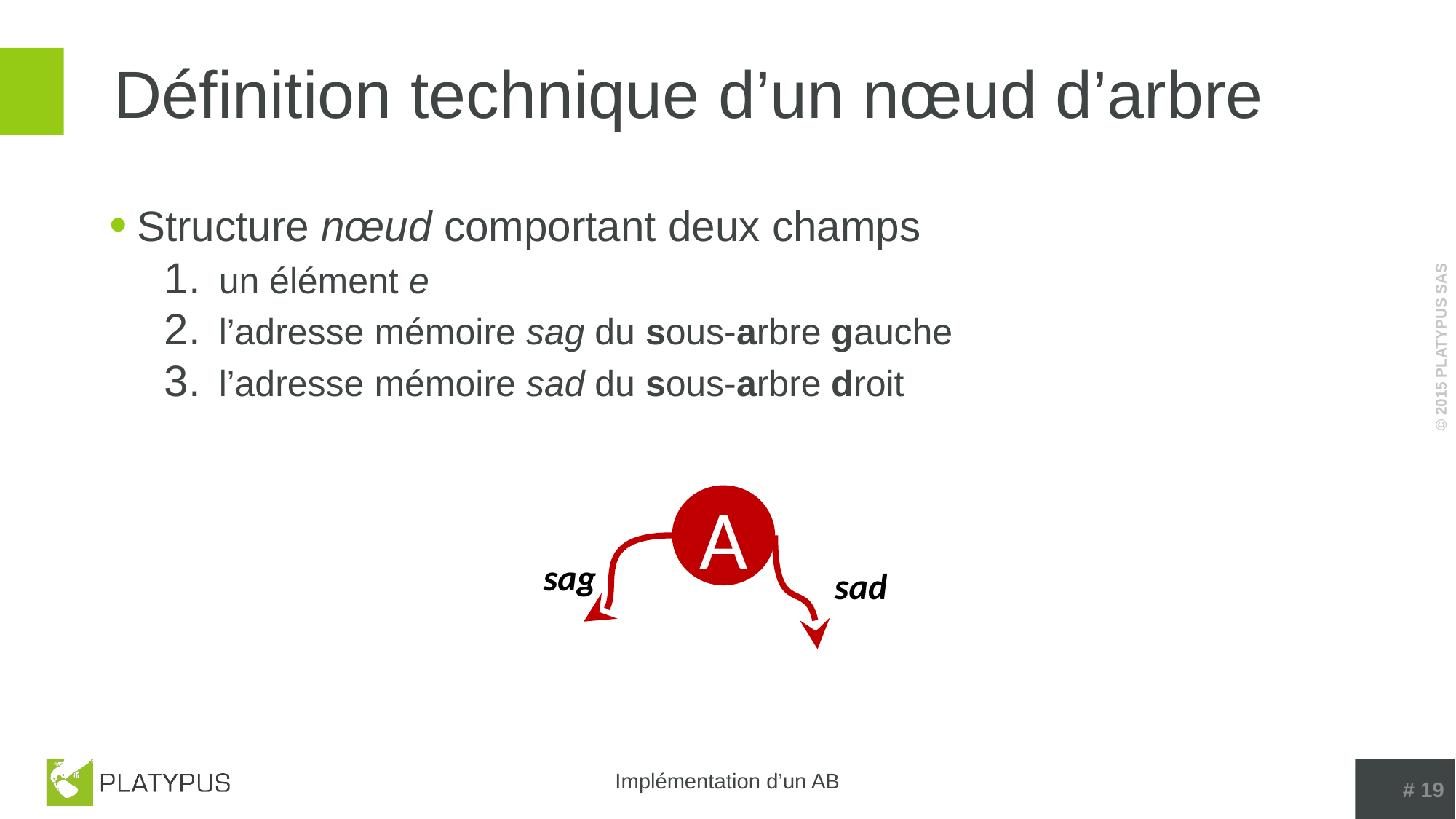

# Définition technique d’un nœud d’arbre
Structure nœud comportant deux champs
un élément e
l’adresse mémoire sag du sous-arbre gauche
l’adresse mémoire sad du sous-arbre droit
A
sag
sad
# 19
Implémentation d’un AB